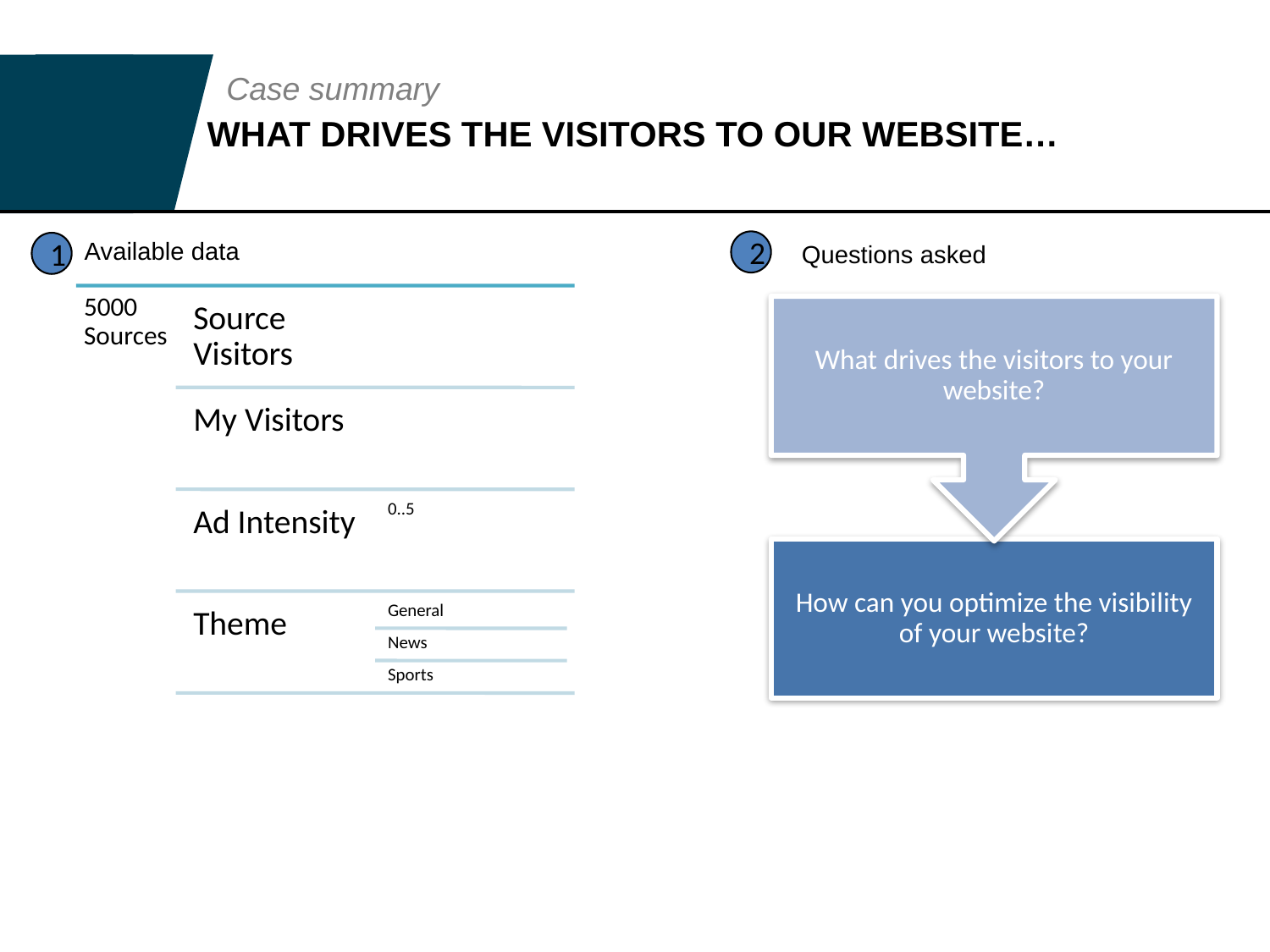

Case summary
WHAT DRIVES THE VISITORS TO OUR WEBSITE…
Available data
2
1
Questions asked
5000 Sources
Source Visitors
My Visitors
Ad Intensity
0..5
Theme
General
News
Sports
How can you optimize the visibility of your website?
What drives the visitors to your website?